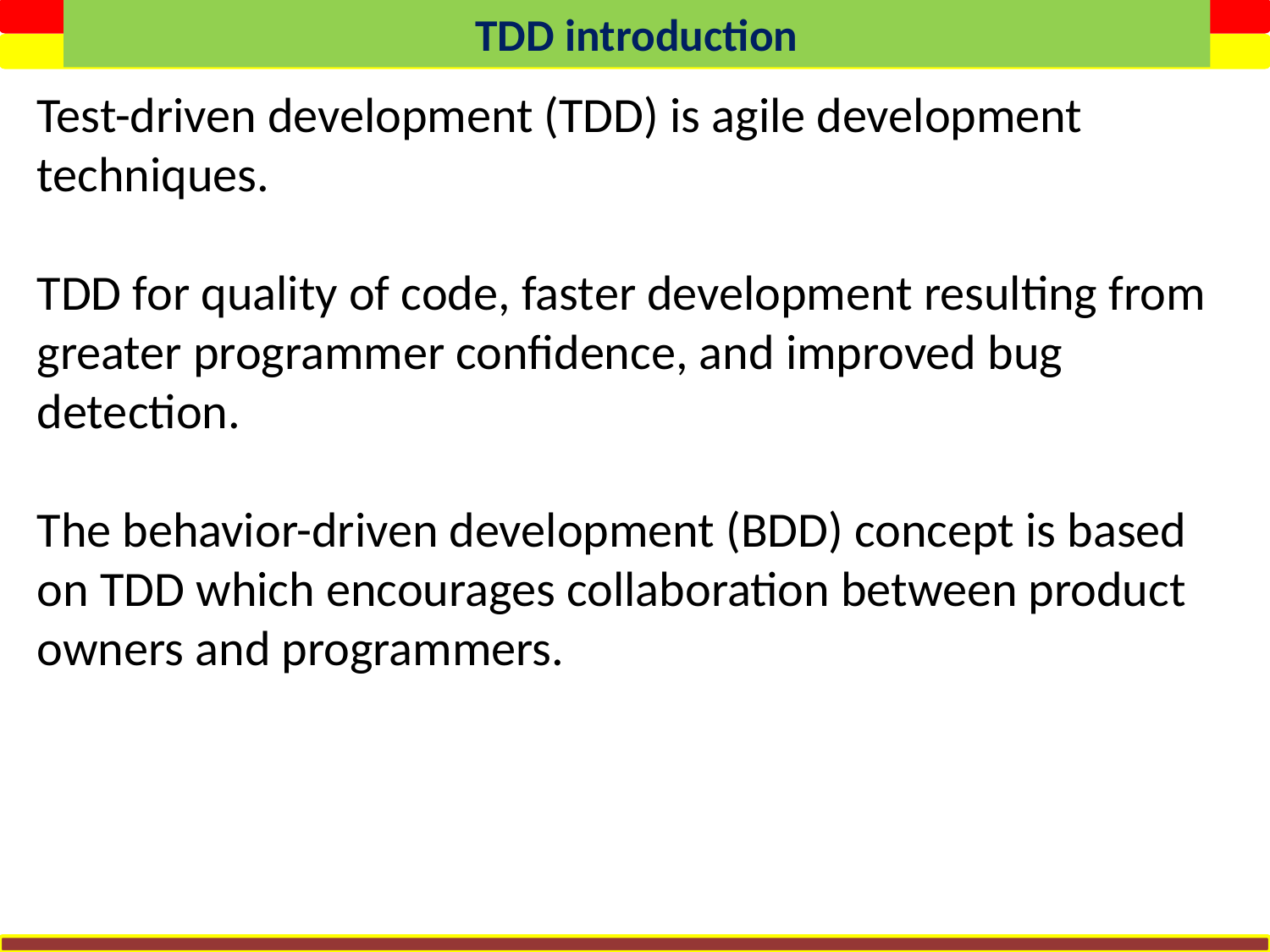

TDD introduction

Test-driven development (TDD) is agile development techniques.

TDD for quality of code, faster development resulting from greater programmer confidence, and improved bug detection.

The behavior-driven development (BDD) concept is based on TDD which encourages collaboration between product owners and programmers.